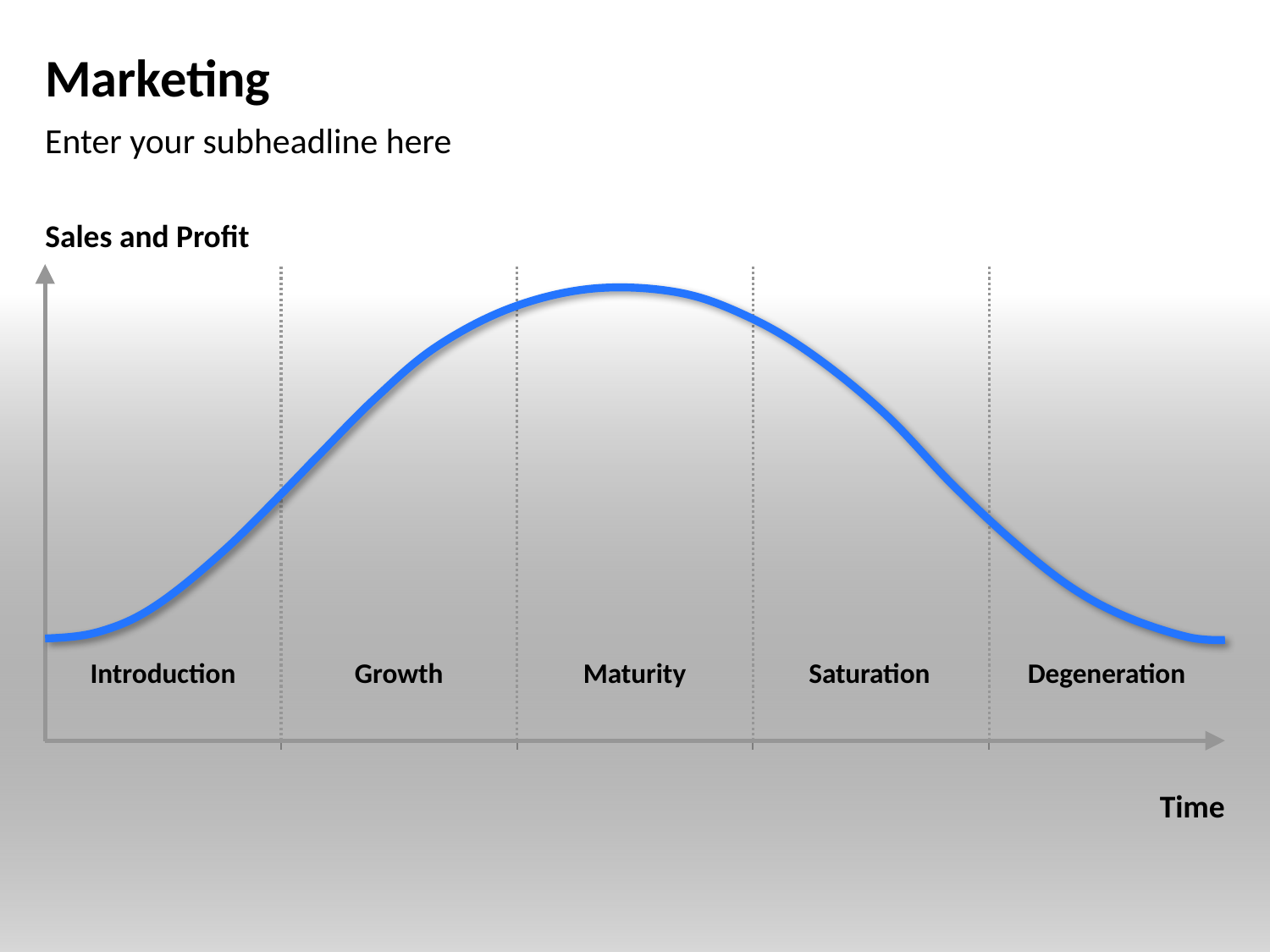

# Marketing
Enter your subheadline here
Sales and Profit

Introduction
Growth
Maturity
Saturation
Degeneration
Time